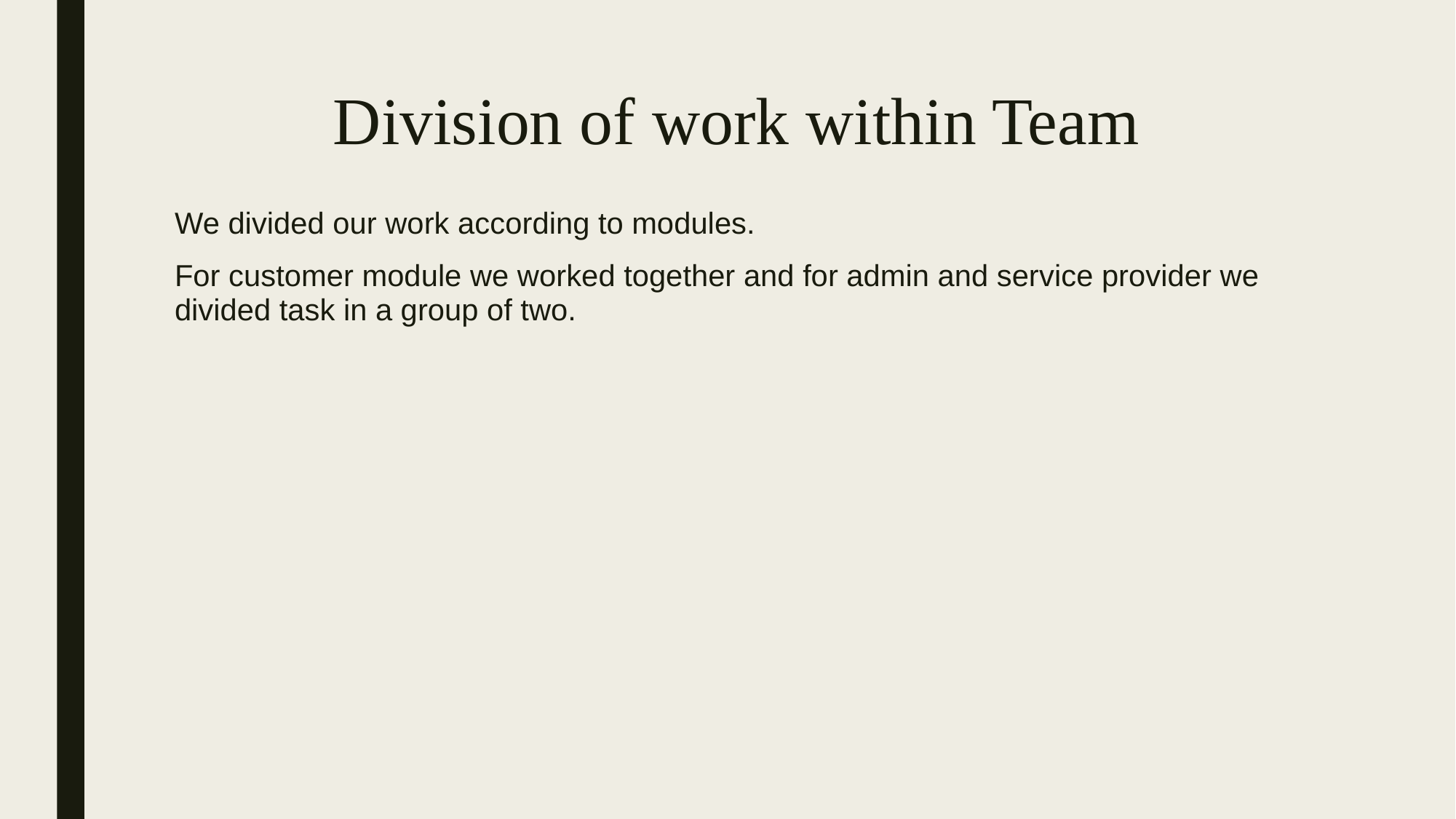

# Division of work within Team
We divided our work according to modules.
For customer module we worked together and for admin and service provider we divided task in a group of two.